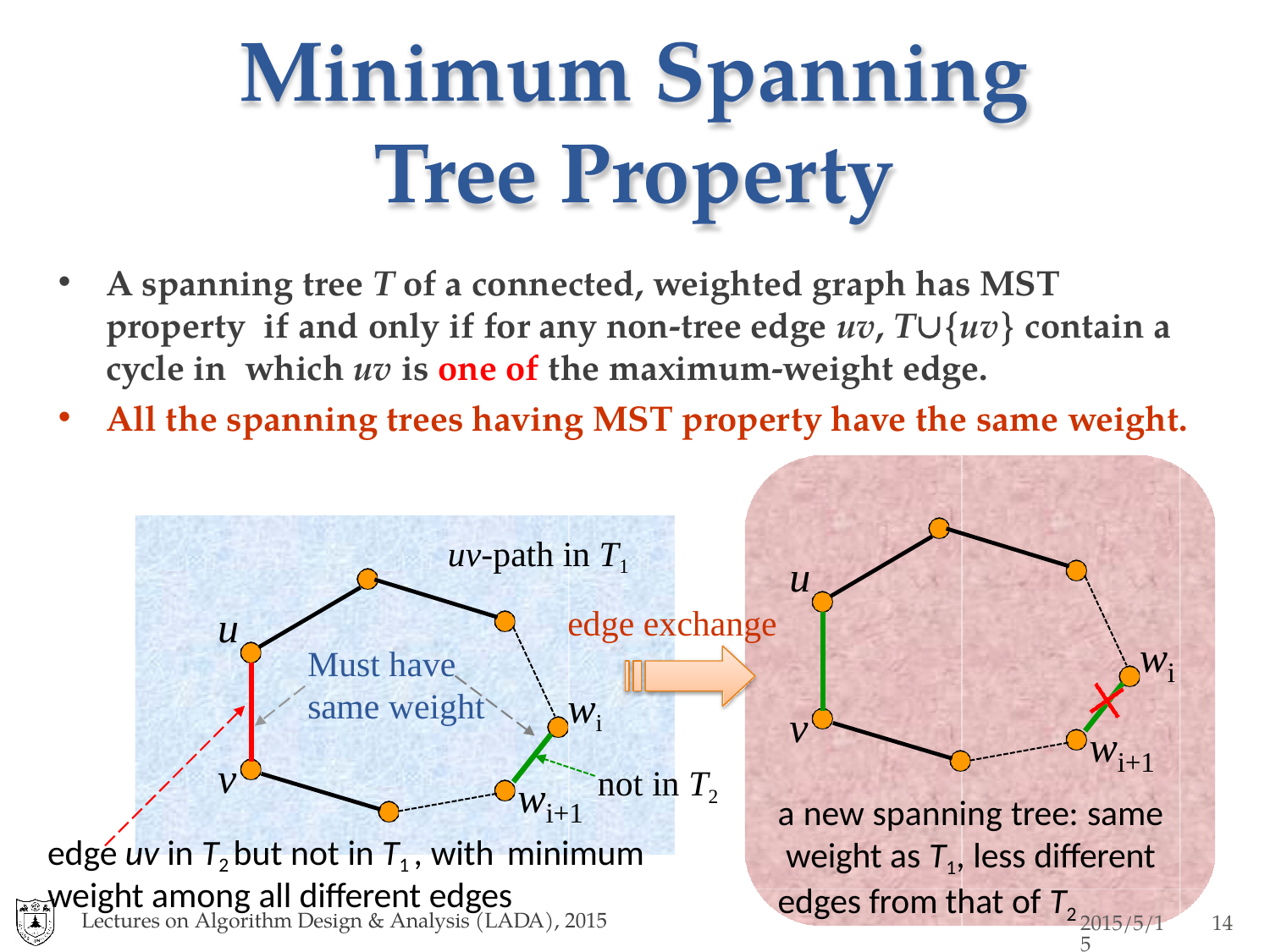

# Minimum Spanning  Tree Property

A spanning tree T of a connected, weighted graph has MST property  if and only if for any non-tree edge uv, T∪{uv} contain a cycle in  which uv is one of the maximum-weight edge.
All the spanning trees having MST property have the same weight.

uv-path in T1

u

u
edge exchange

w
Must have  same weight

i

wi

v

w

i+1

v

not in T2
w

a new spanning tree: same  weight as T1, less different  edges from that of T2
i+1

edge uv in T2 but not in T1 , with minimum
weight among all different edges
Lectures on Algorithm Design & Analysis (LADA), 2015
2015/5/15
14